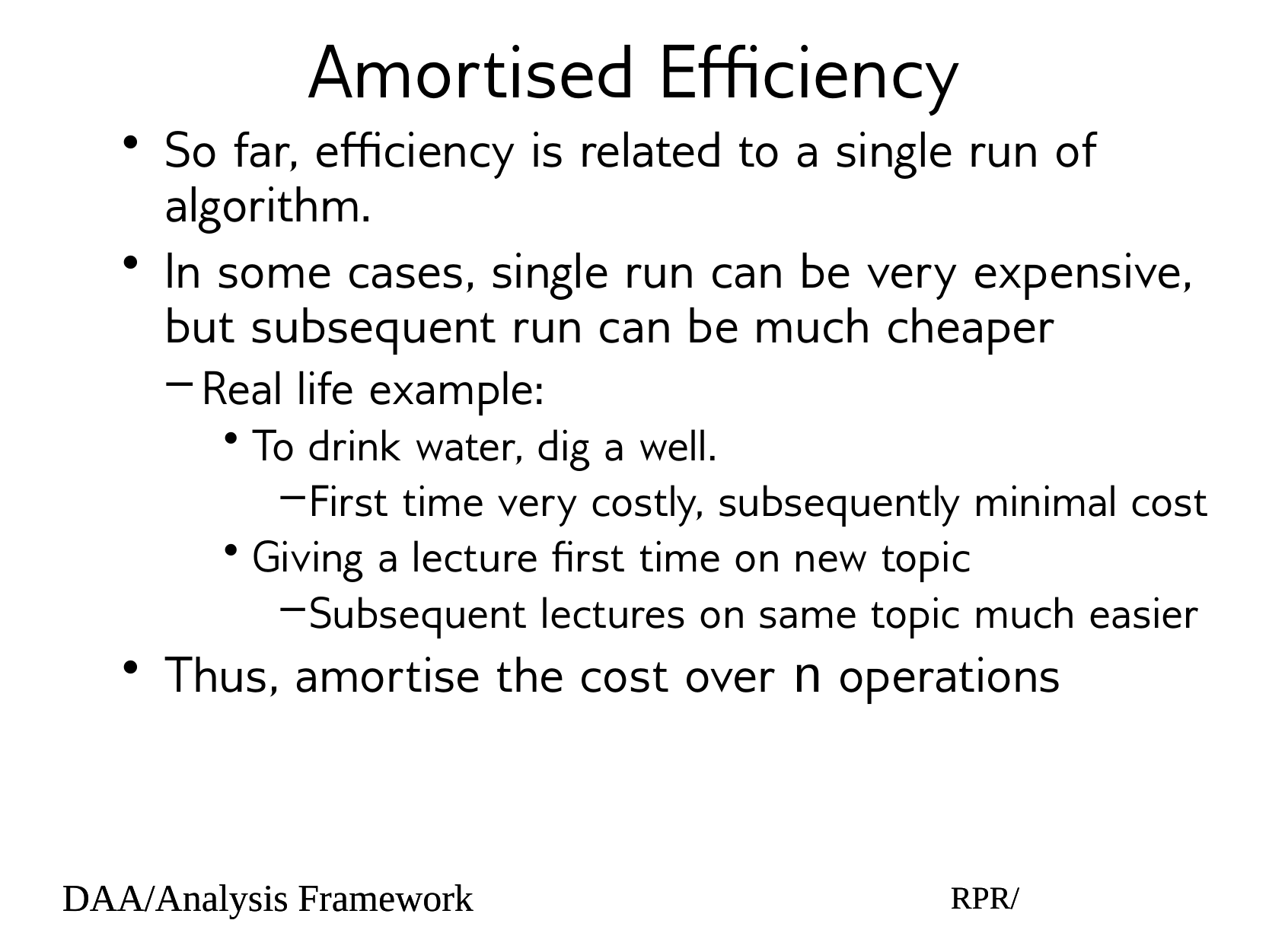

# Amortised Efficiency
So far, efficiency is related to a single run of algorithm.
In some cases, single run can be very expensive, but subsequent run can be much cheaper
Real life example:
To drink water, dig a well.
First time very costly, subsequently minimal cost
Giving a lecture first time on new topic
Subsequent lectures on same topic much easier
Thus, amortise the cost over n operations
DAA/Analysis Framework
RPR/
16